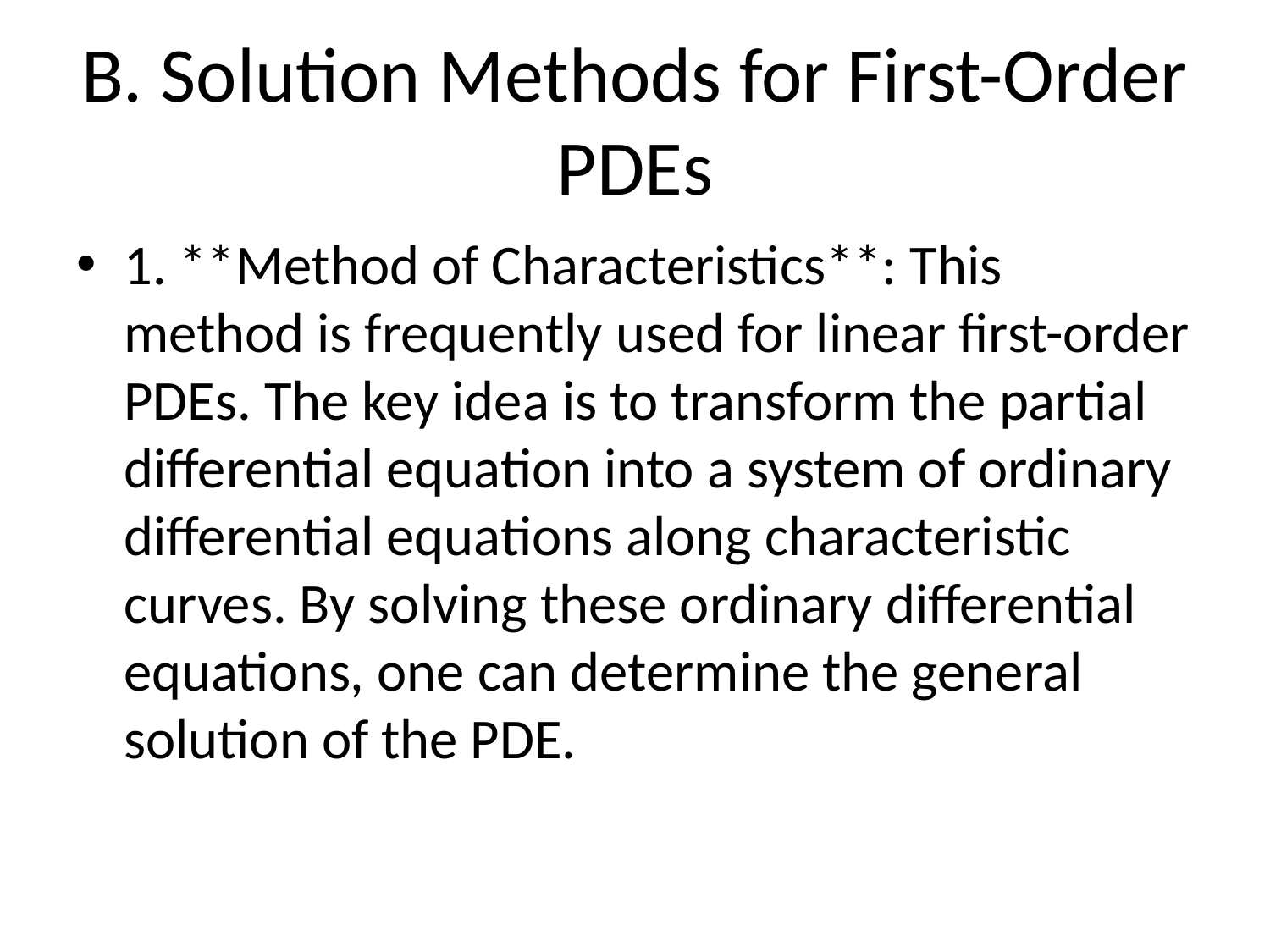

# B. Solution Methods for First-Order PDEs
1. **Method of Characteristics**: This method is frequently used for linear first-order PDEs. The key idea is to transform the partial differential equation into a system of ordinary differential equations along characteristic curves. By solving these ordinary differential equations, one can determine the general solution of the PDE.